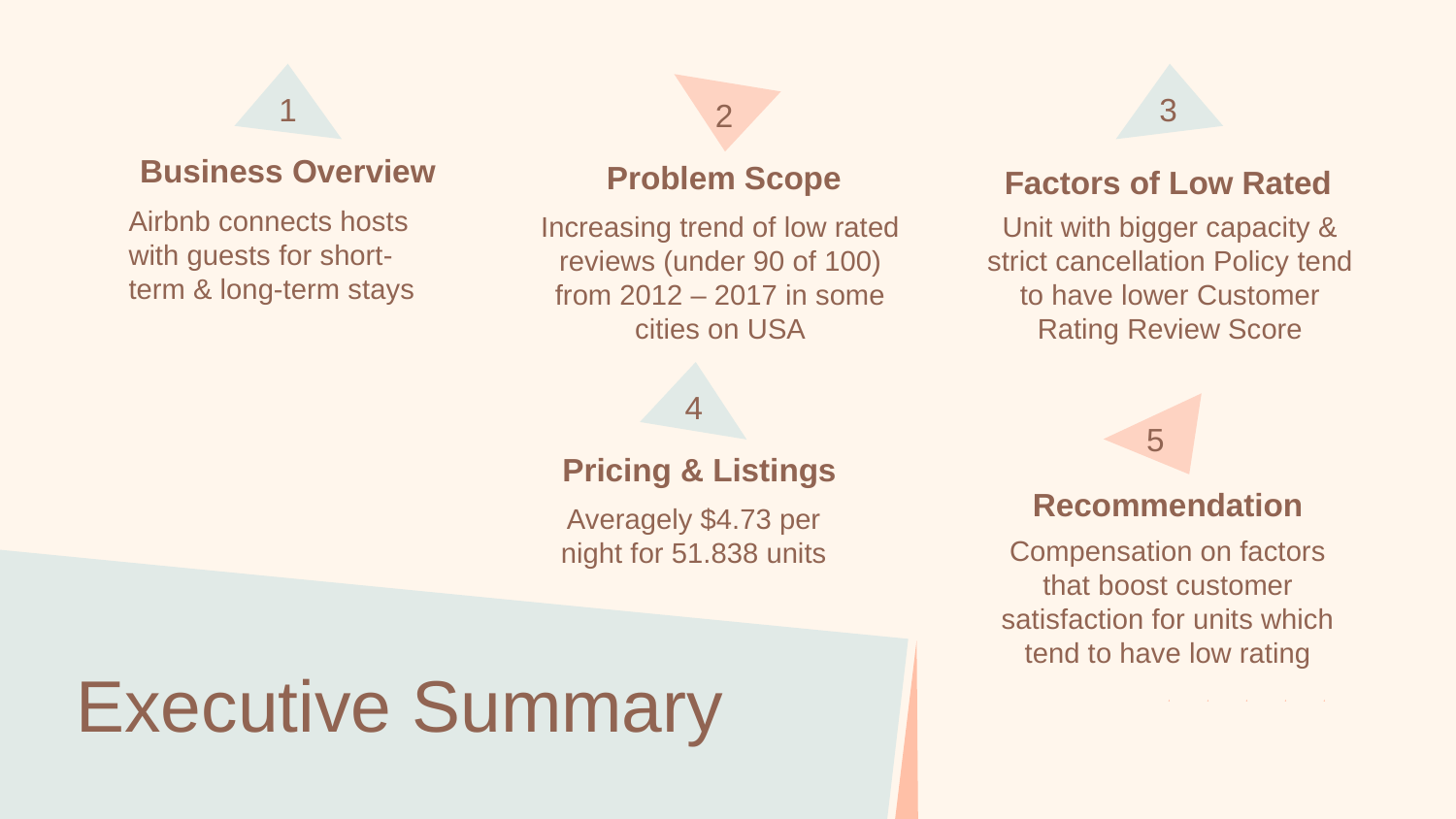

1
3
2
Business Overview
Problem Scope
Factors of Low Rated
Airbnb connects hosts with guests for short-term & long-term stays
Unit with bigger capacity & strict cancellation Policy tend to have lower Customer Rating Review Score
Increasing trend of low rated reviews (under 90 of 100)
from 2012 – 2017 in some cities on USA

4
5
Pricing & Listings
Recommendation
Averagely $4.73 per night for 51.838 units
Compensation on factors that boost customer satisfaction for units which tend to have low rating
# Executive Summary